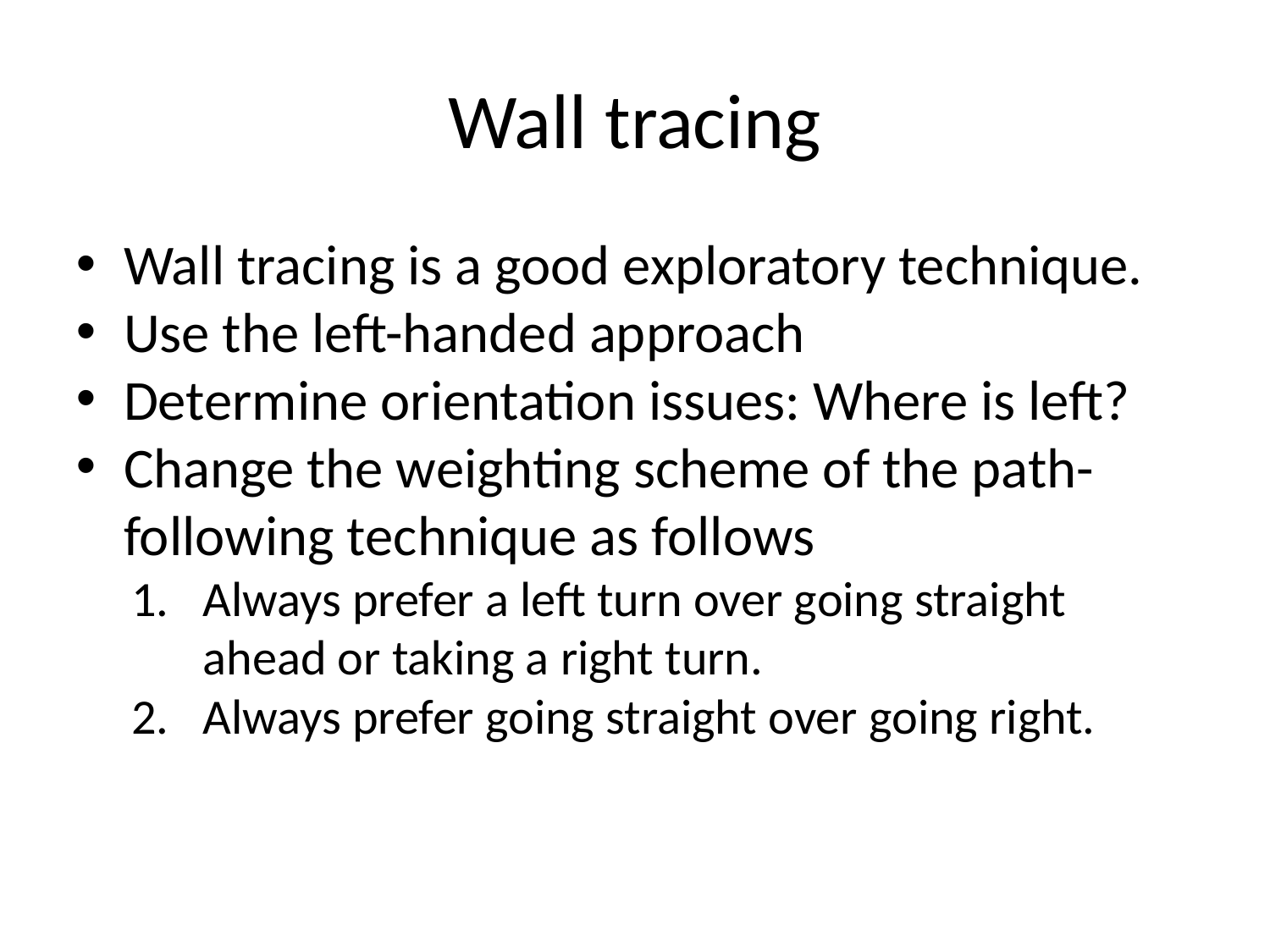

Wall tracing
Wall tracing is a good exploratory technique.
Use the left-handed approach
Determine orientation issues: Where is left?
Change the weighting scheme of the path-following technique as follows
Always prefer a left turn over going straight ahead or taking a right turn.
Always prefer going straight over going right.